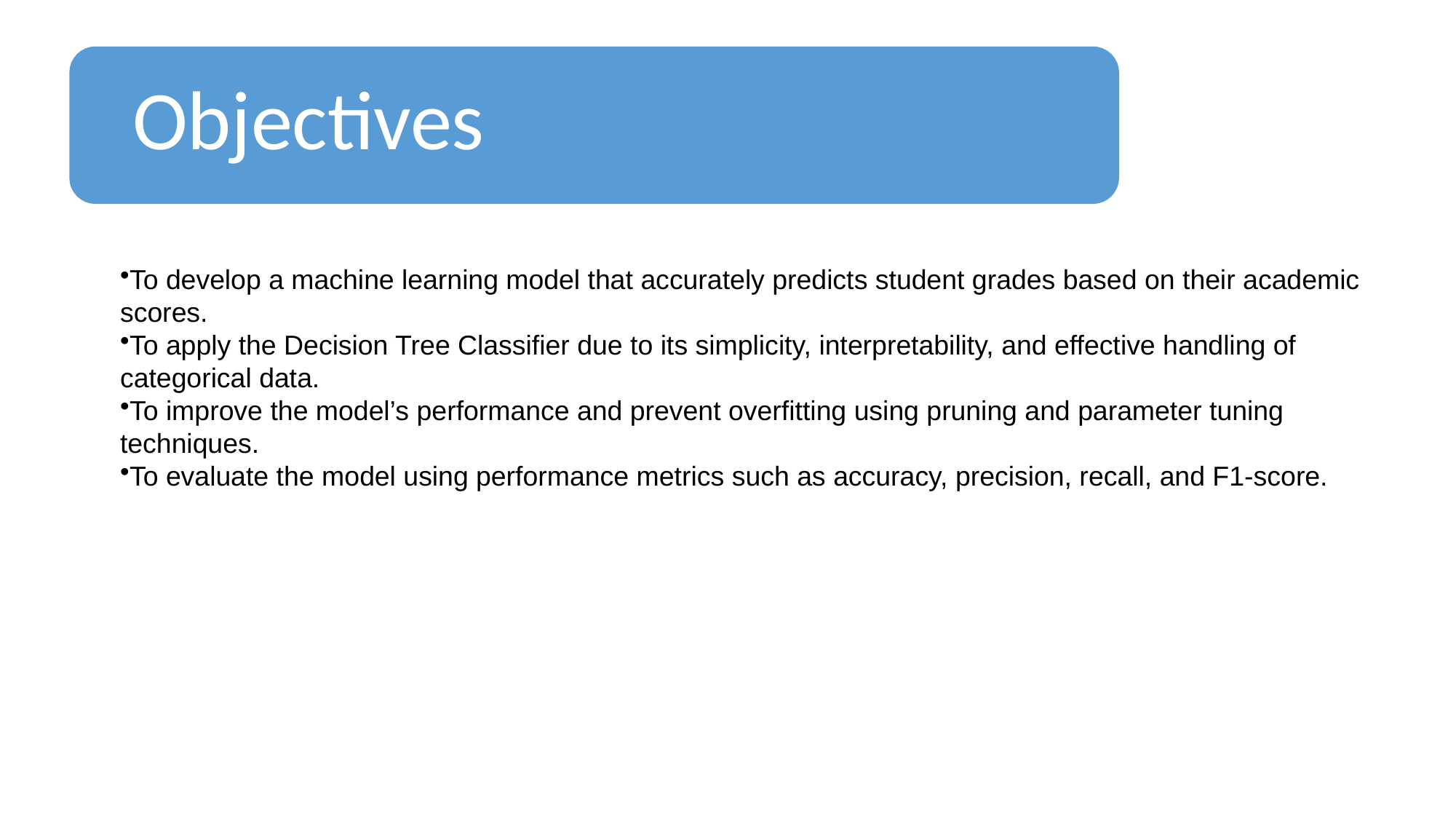

To develop a machine learning model that accurately predicts student grades based on their academic scores.
To apply the Decision Tree Classifier due to its simplicity, interpretability, and effective handling of categorical data.
To improve the model’s performance and prevent overfitting using pruning and parameter tuning techniques.
To evaluate the model using performance metrics such as accuracy, precision, recall, and F1-score.
# Objectives